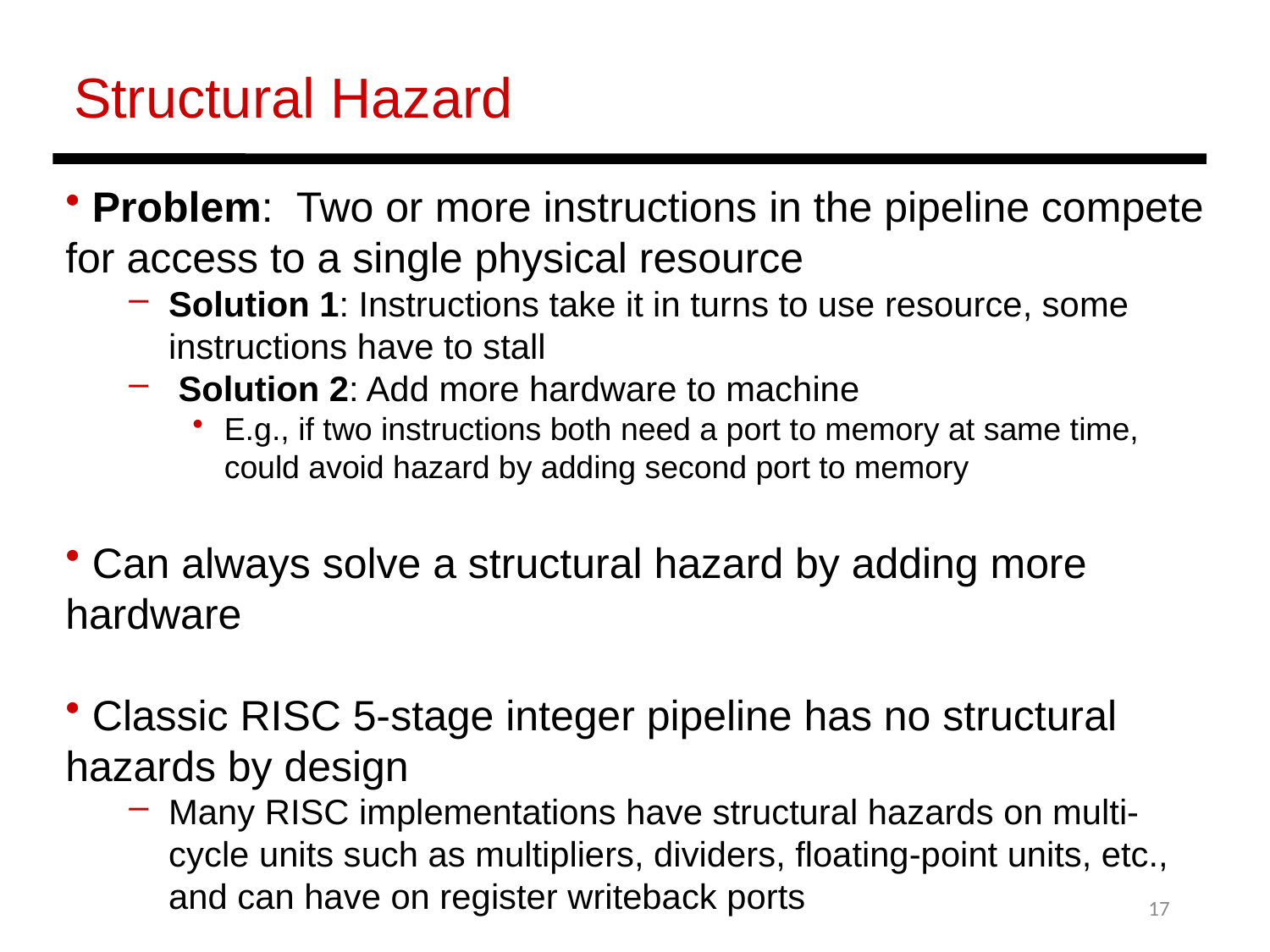

Structural Hazard

 Problem:  Two or more instructions in the pipeline compete for access to a single physical resource
Solution 1: Instructions take it in turns to use resource, some instructions have to stall
 Solution 2: Add more hardware to machine
E.g., if two instructions both need a port to memory at same time, could avoid hazard by adding second port to memory

 Can always solve a structural hazard by adding more hardware

 Classic RISC 5-stage integer pipeline has no structural hazards by design
Many RISC implementations have structural hazards on multi-cycle units such as multipliers, dividers, floating-point units, etc., and can have on register writeback ports
17